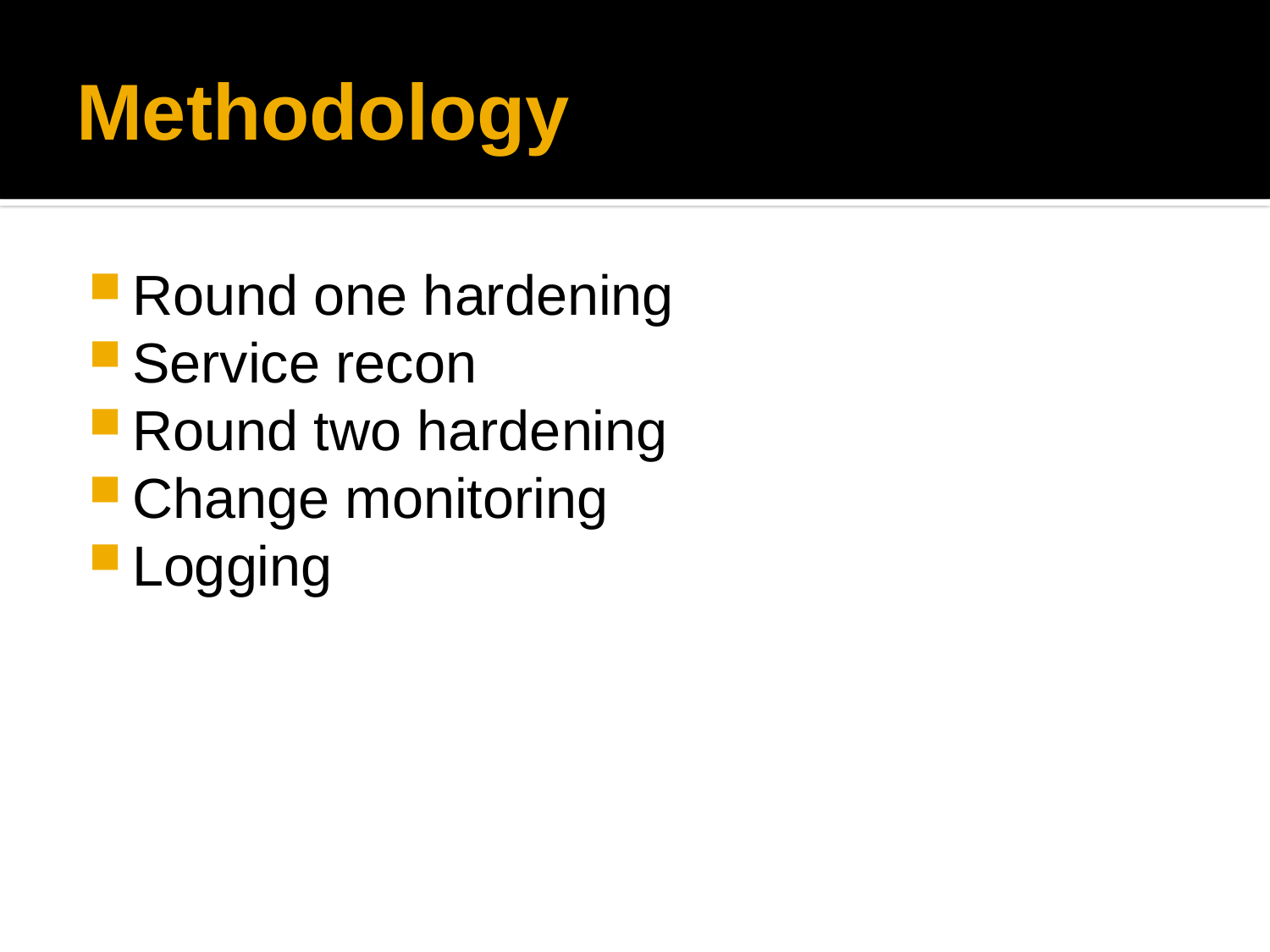

# Methodology
Round one hardening
Service recon
Round two hardening
Change monitoring
Logging